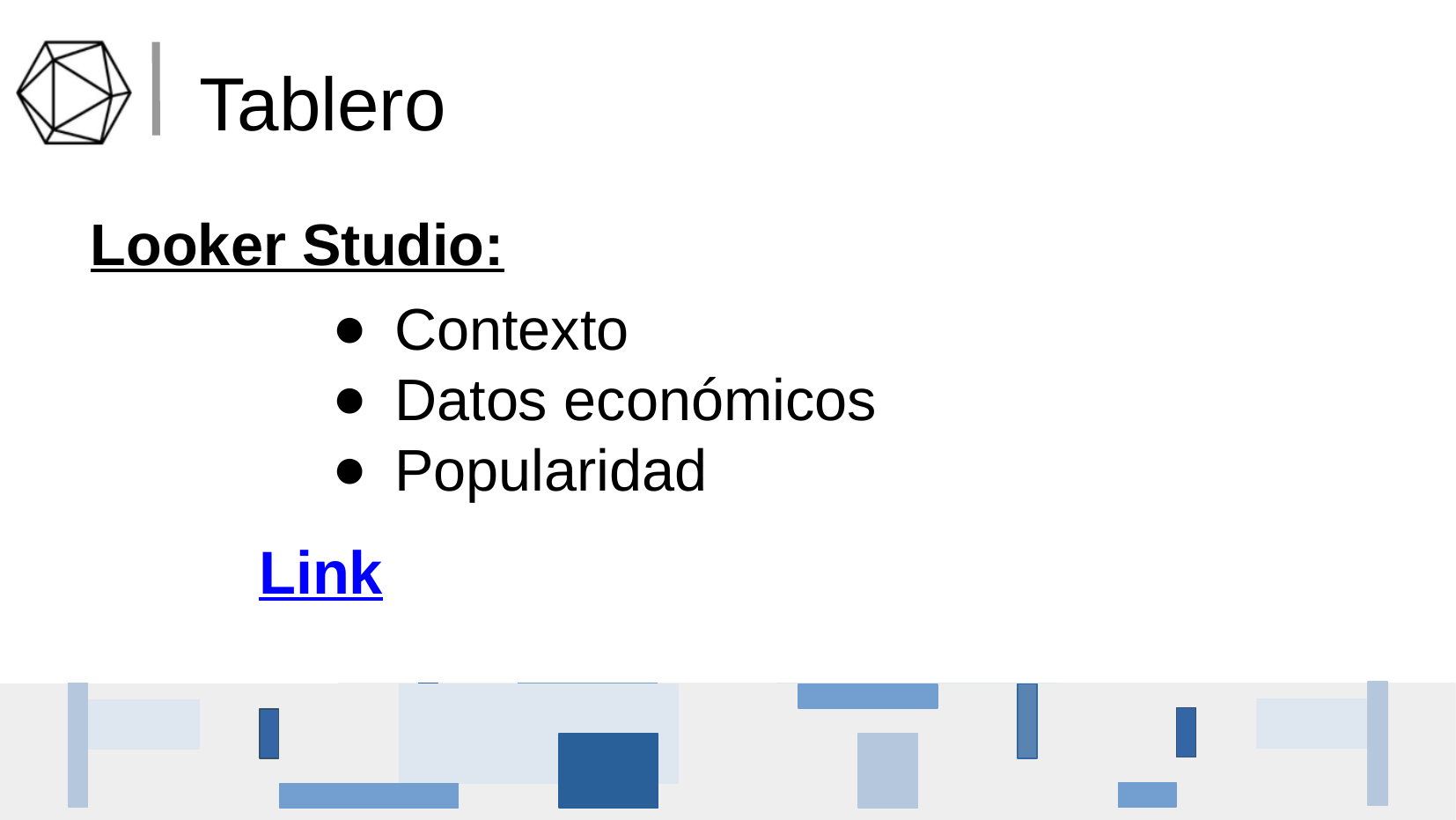

# Tablero
Looker Studio:
Contexto
Datos económicos
Popularidad

Link